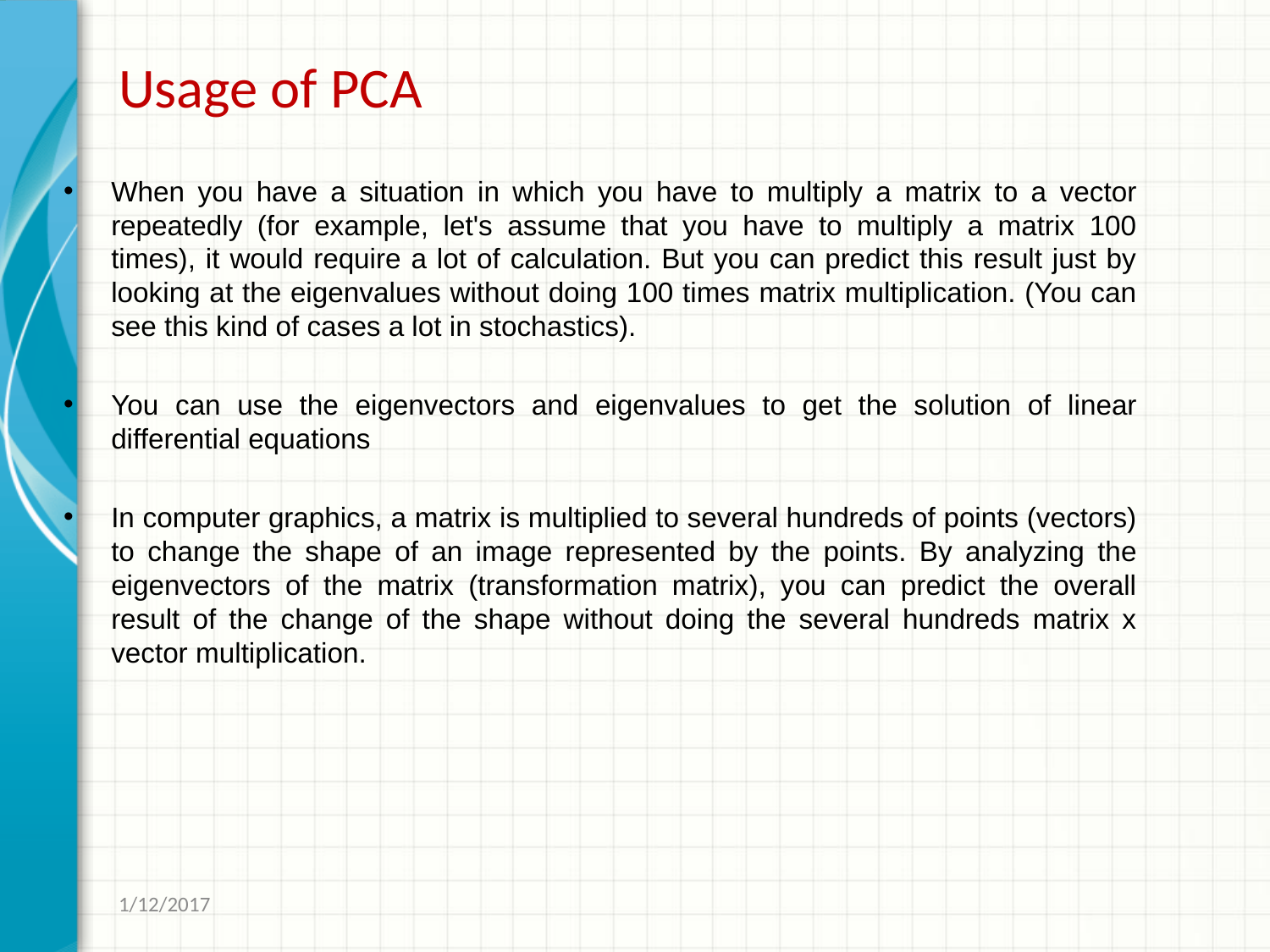

# Usage of PCA
When you have a situation in which you have to multiply a matrix to a vector repeatedly (for example, let's assume that you have to multiply a matrix 100 times), it would require a lot of calculation. But you can predict this result just by looking at the eigenvalues without doing 100 times matrix multiplication. (You can see this kind of cases a lot in stochastics).

You can use the eigenvectors and eigenvalues to get the solution of linear differential equations

In computer graphics, a matrix is multiplied to several hundreds of points (vectors) to change the shape of an image represented by the points. By analyzing the eigenvectors of the matrix (transformation matrix), you can predict the overall result of the change of the shape without doing the several hundreds matrix x vector multiplication.
1/12/2017